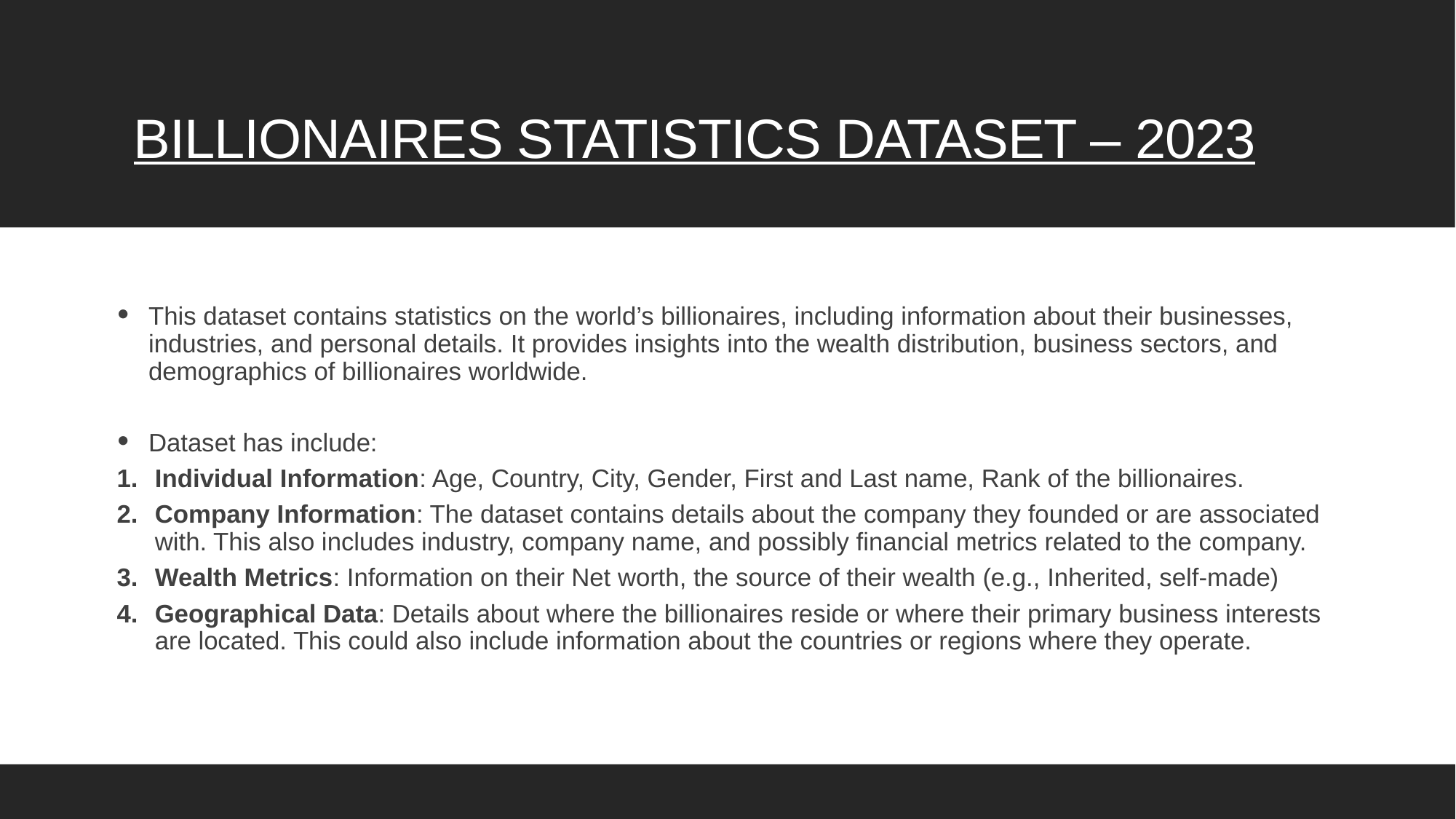

BILLIONAIRES STATISTICS DATASET – 2023

This dataset contains statistics on the world’s billionaires, including information about their businesses, industries, and personal details. It provides insights into the wealth distribution, business sectors, and demographics of billionaires worldwide.

Dataset has include:
Individual Information: Age, Country, City, Gender, First and Last name, Rank of the billionaires.
Company Information: The dataset contains details about the company they founded or are associated with. This also includes industry, company name, and possibly financial metrics related to the company.
Wealth Metrics: Information on their Net worth, the source of their wealth (e.g., Inherited, self-made)
Geographical Data: Details about where the billionaires reside or where their primary business interests are located. This could also include information about the countries or regions where they operate.